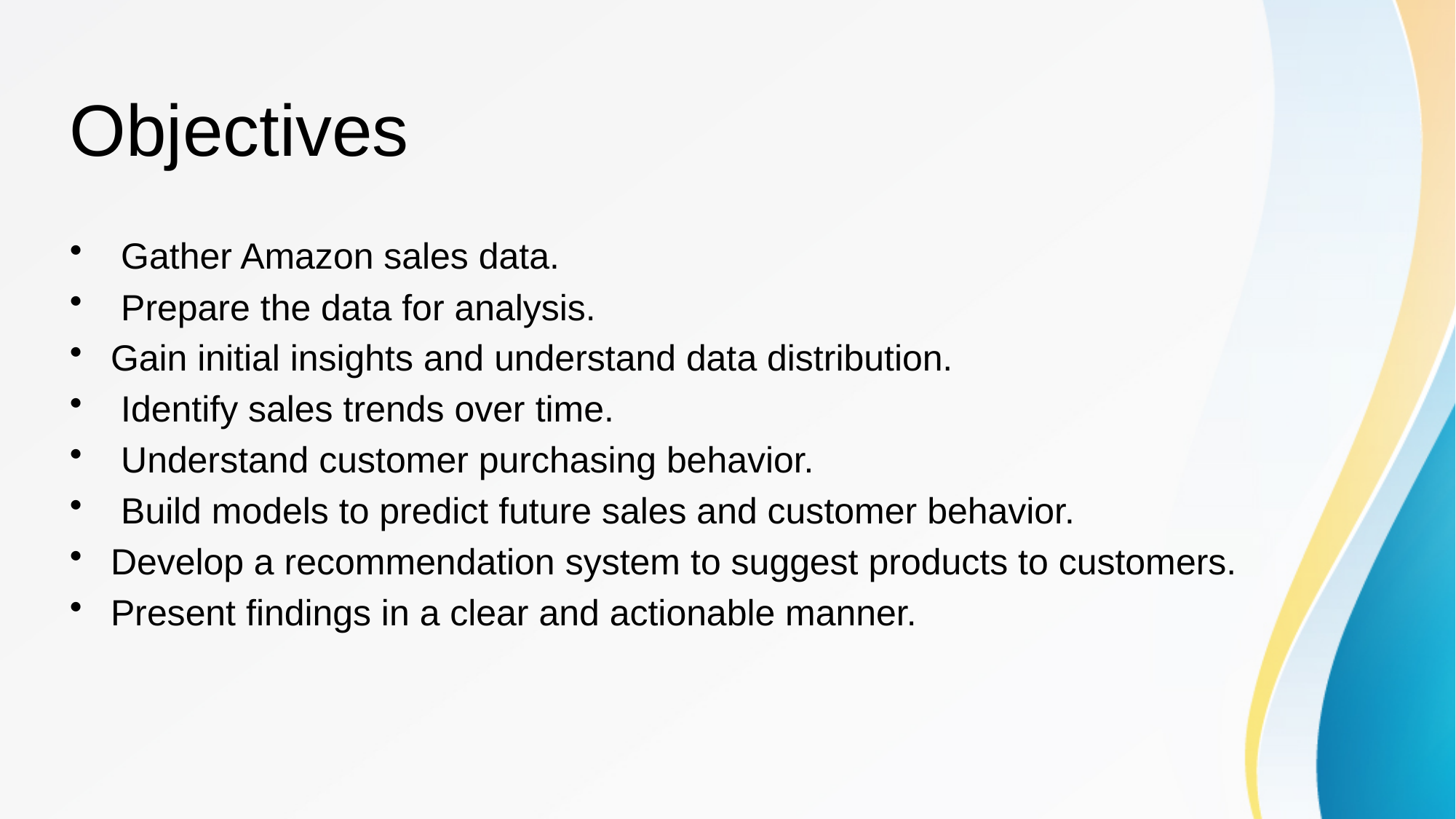

# Objectives
 Gather Amazon sales data.
 Prepare the data for analysis.
Gain initial insights and understand data distribution.
 Identify sales trends over time.
 Understand customer purchasing behavior.
 Build models to predict future sales and customer behavior.
Develop a recommendation system to suggest products to customers.
Present findings in a clear and actionable manner.
2